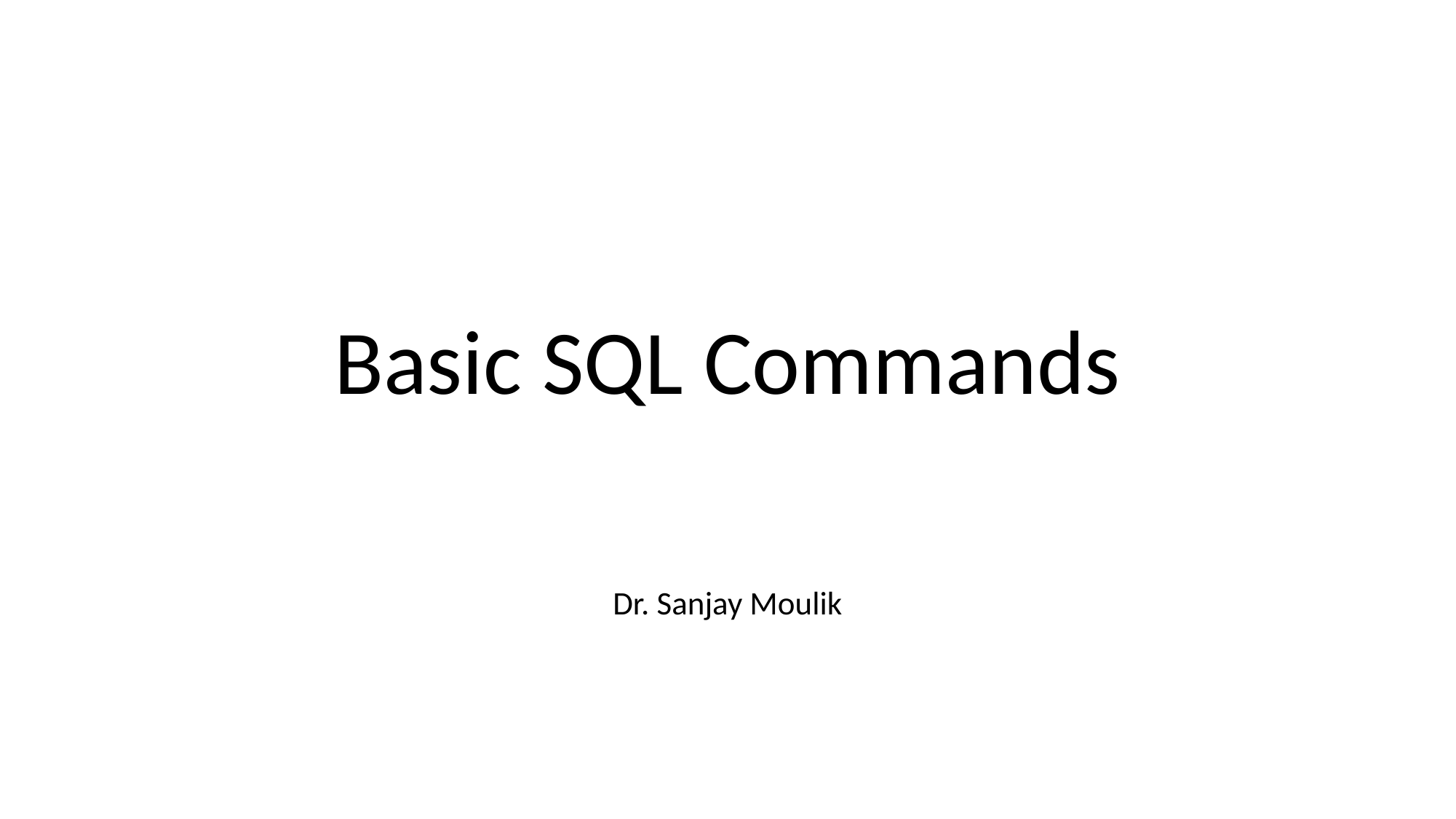

# Basic SQL Commands

Dr. Sanjay Moulik